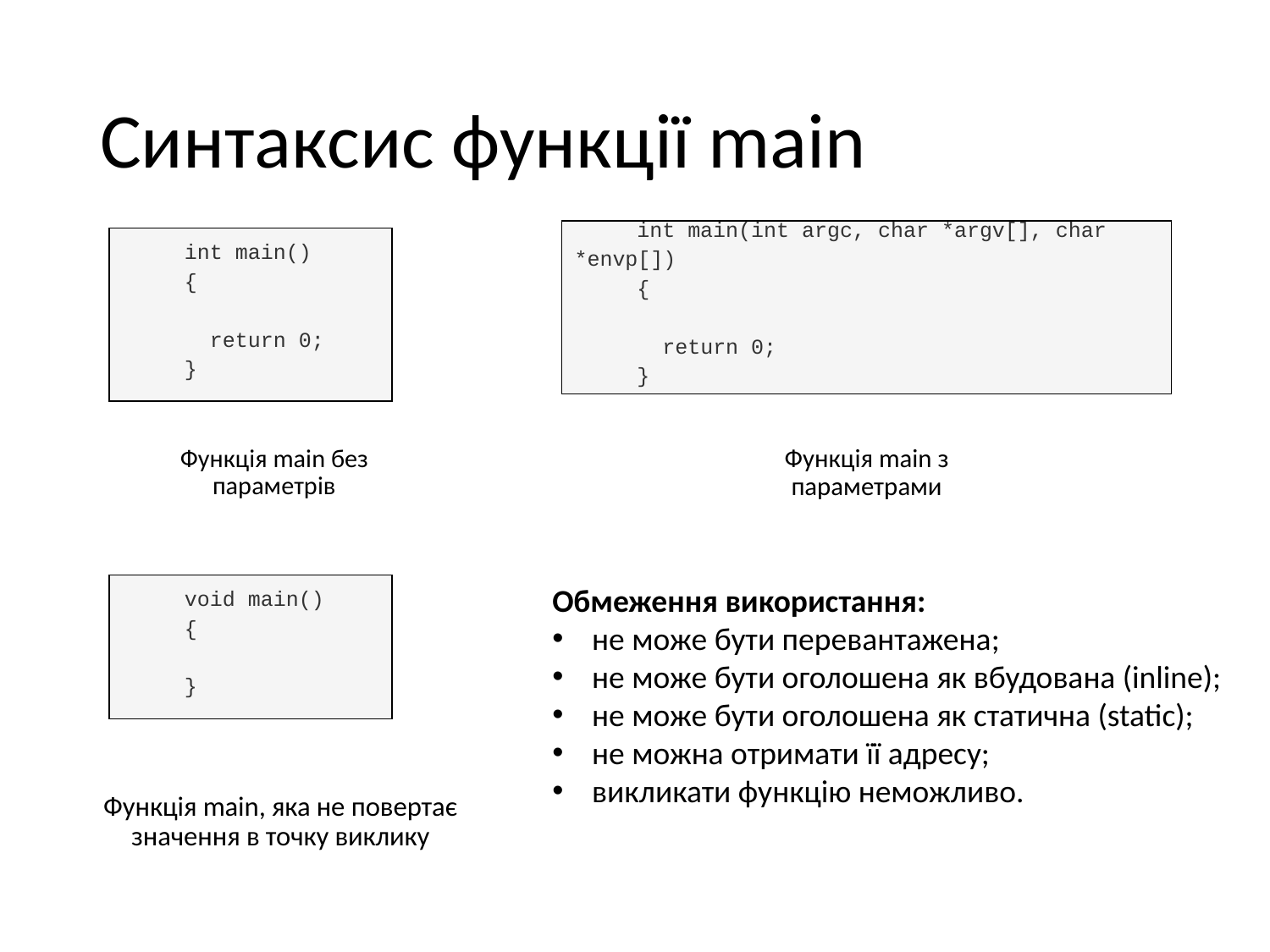

# Синтаксис функції main
int main(int argc, char *argv[], char *envp[])
{

  return 0;
}

int main()
{

  return 0;
}

Функція main з параметрами
Функція main без параметрів
void main()
{

}

Обмеження використання:
не може бути перевантажена;
не може бути оголошена як вбудована (inline);
не може бути оголошена як статична (static);
не можна отримати її адресу;
викликати функцію неможливо.
Функція main, яка не повертає значення в точку виклику